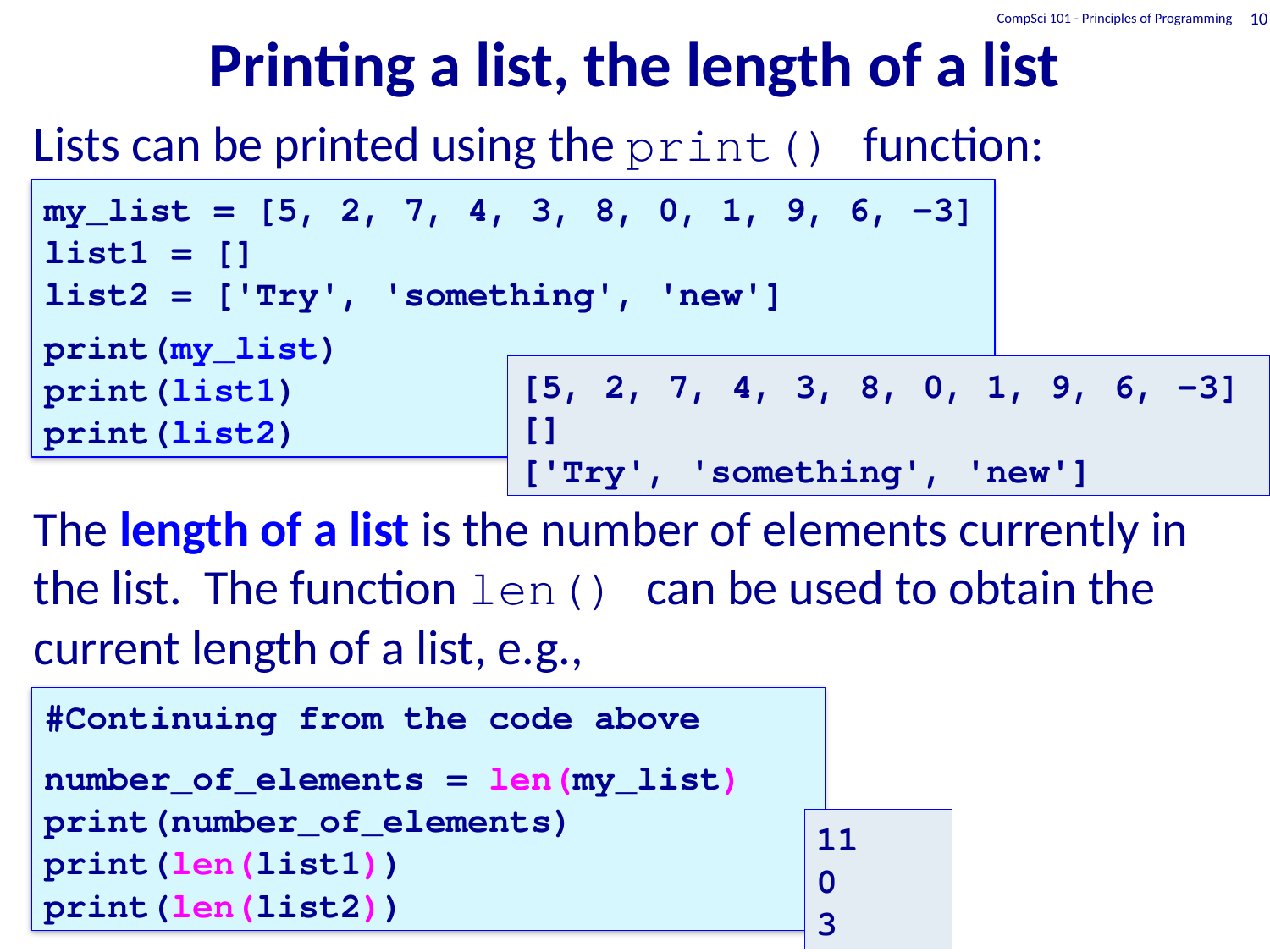

# Printing a list, the length of a list
CompSci 101 - Principles of Programming
10
Lists can be printed using the print() function:

The length of a list is the number of elements currently in the list.  The function len() can be used to obtain the current length of a list, e.g.,

my_list = [5, 2, 7, 4, 3, 8, 0, 1, 9, 6, -3]
list1 = []
list2 = ['Try', 'something', 'new']
print(my_list)
print(list1)
print(list2)
[5, 2, 7, 4, 3, 8, 0, 1, 9, 6, -3]
[]
['Try', 'something', 'new']
#Continuing from the code above

number_of_elements = len(my_list)
print(number_of_elements)
print(len(list1))
print(len(list2))
11
0
3